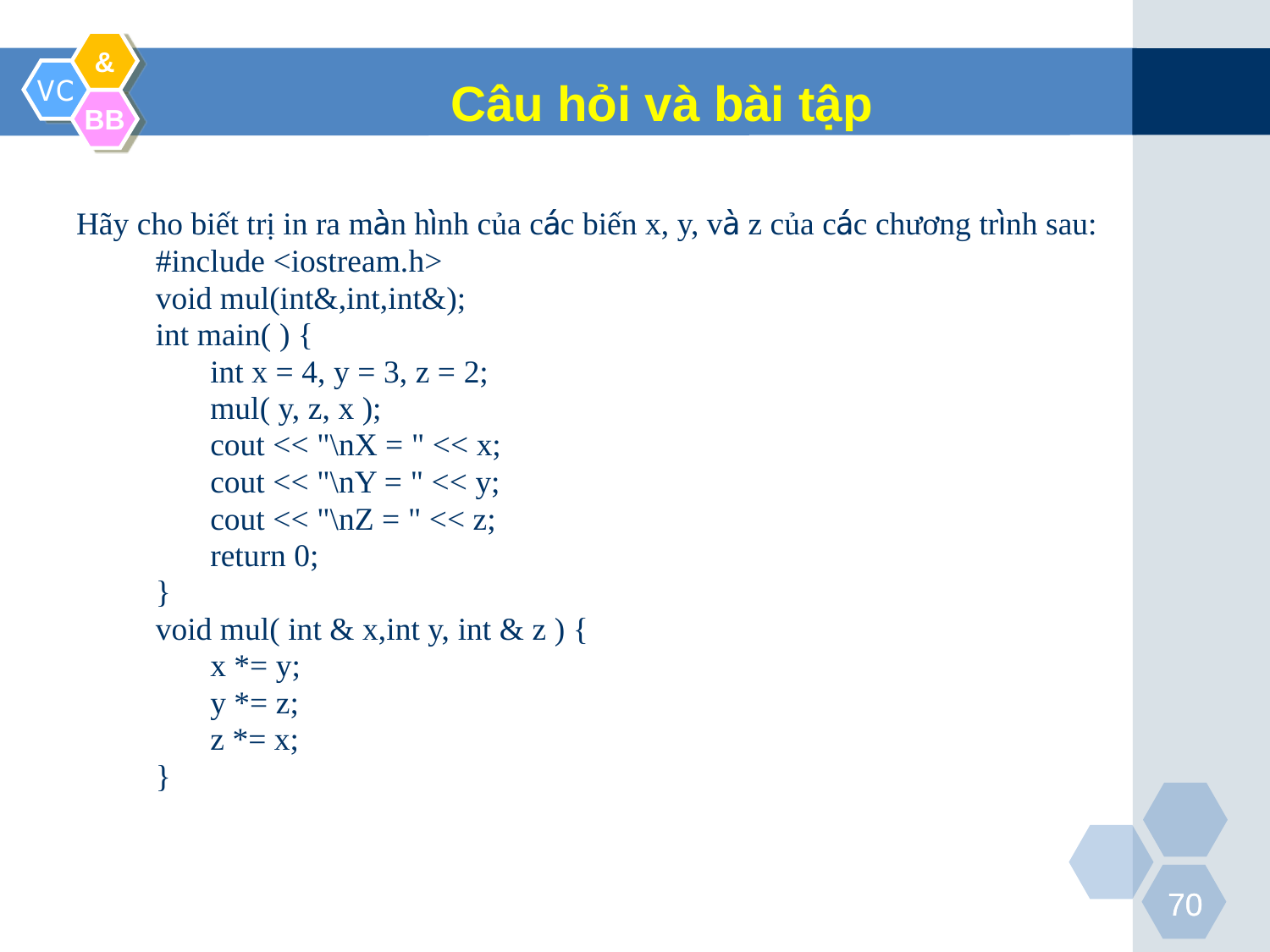

Câu hỏi và bài tập
Hãy cho biết trị in ra màn hình của các biến x, y, và z của các chương trình sau:
#include <iostream.h>
void mul(int&,int,int&);
int main( ) {
	int x = 4, y = 3, z = 2;
	mul( y, z, x );
	cout << "\nX = " << x;
	cout << "\nY = " << y;
	cout << "\nZ = " << z;
	return 0;
}
void mul( int & x,int y, int & z ) {
	x *= y;
	y *= z;
	z *= x;
}